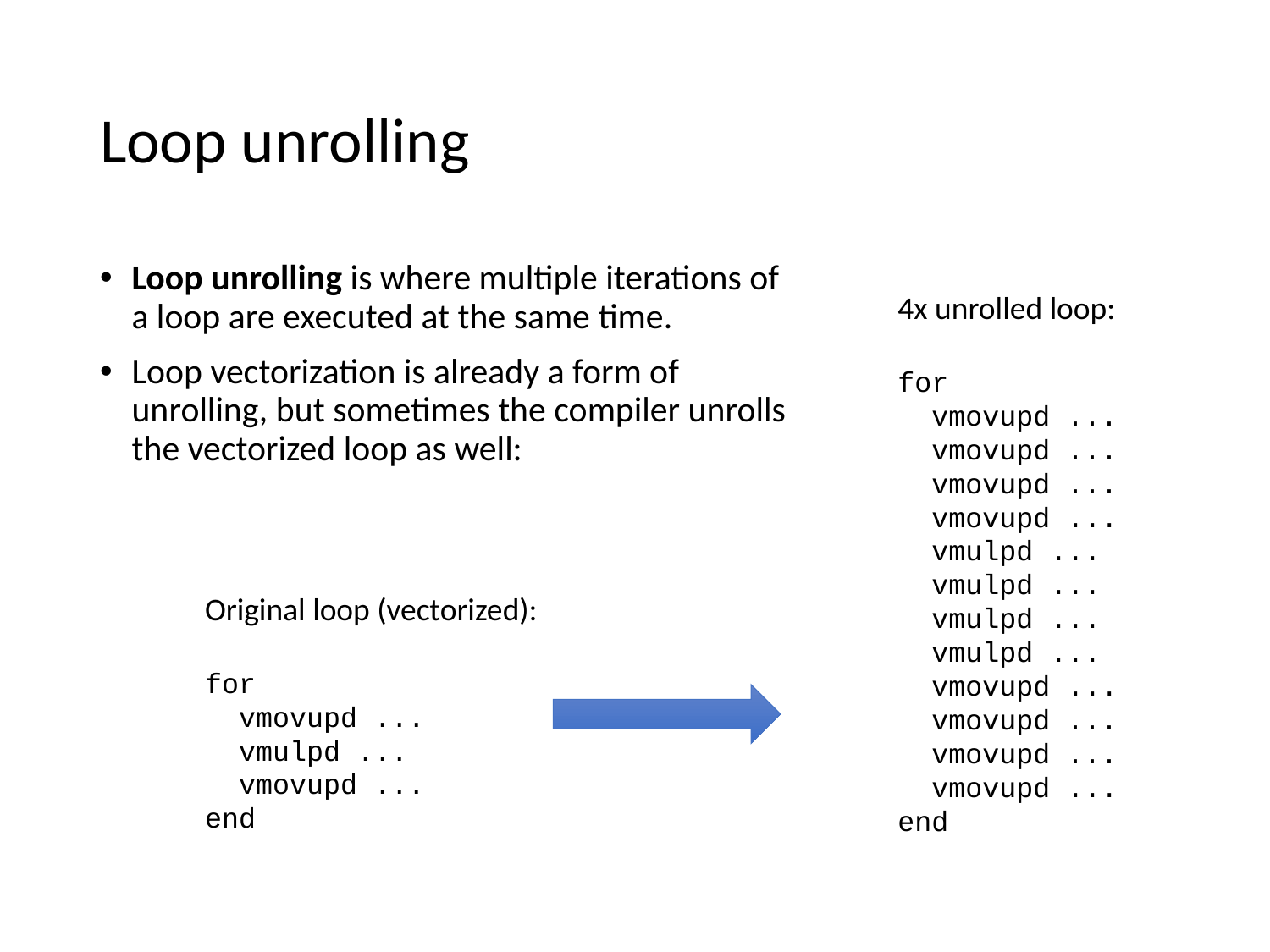

# Loop unrolling
Loop unrolling is where multiple iterations of a loop are executed at the same time.
Loop vectorization is already a form of unrolling, but sometimes the compiler unrolls the vectorized loop as well:
4x unrolled loop:

for
  vmovupd ...
  vmovupd ...
  vmovupd ...
  vmovupd ...
  vmulpd ...
  vmulpd ...
  vmulpd ...
  vmulpd ...
  vmovupd ...
  vmovupd ...
  vmovupd ...
  vmovupd ...
end
Original loop (vectorized):

for
  vmovupd ...
  vmulpd ...
  vmovupd ...
end